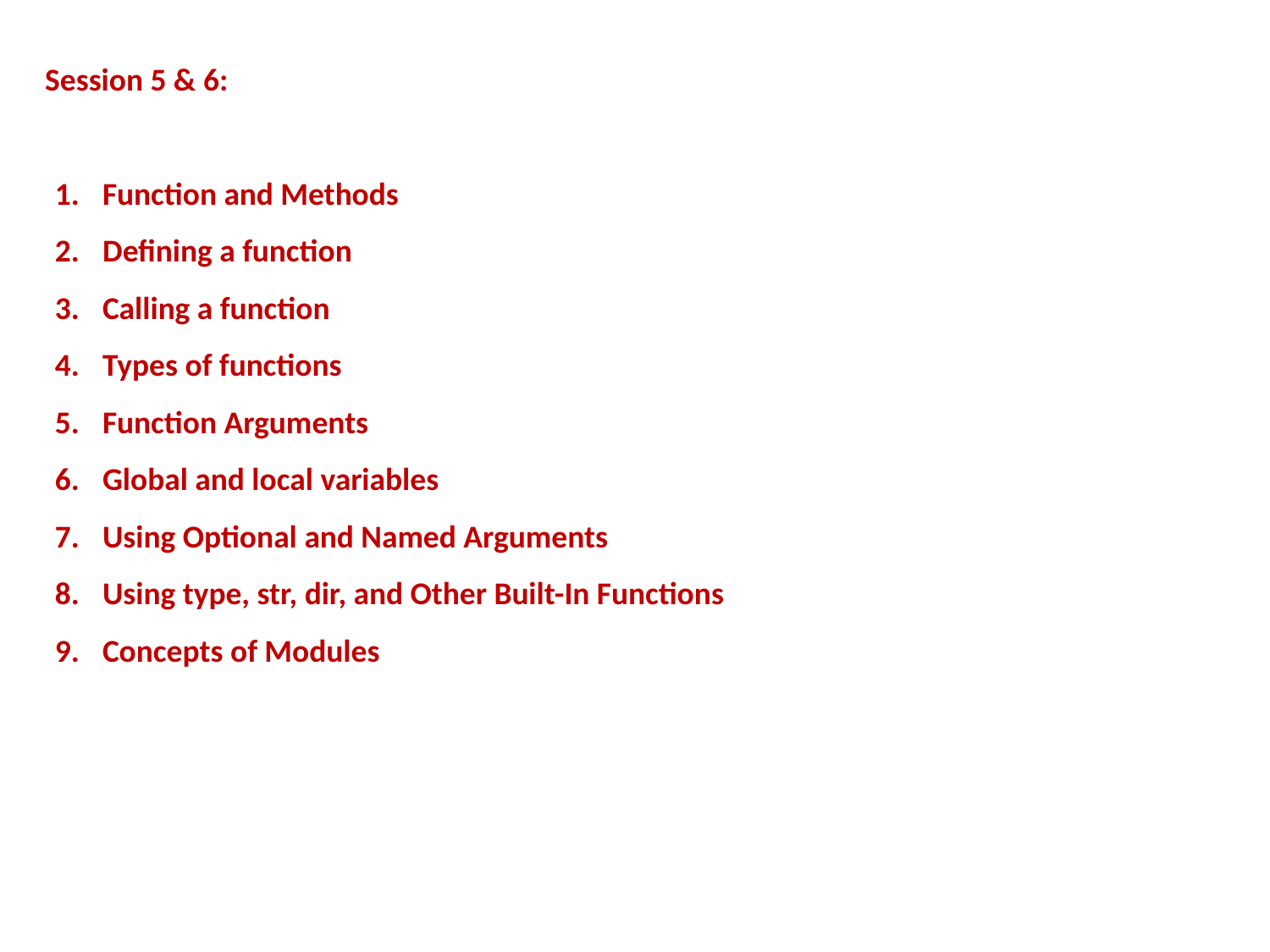

Session 5 & 6:
Function and Methods
Defining a function
Calling a function
Types of functions
Function Arguments
Global and local variables
Using Optional and Named Arguments
Using type, str, dir, and Other Built-In Functions
Concepts of Modules